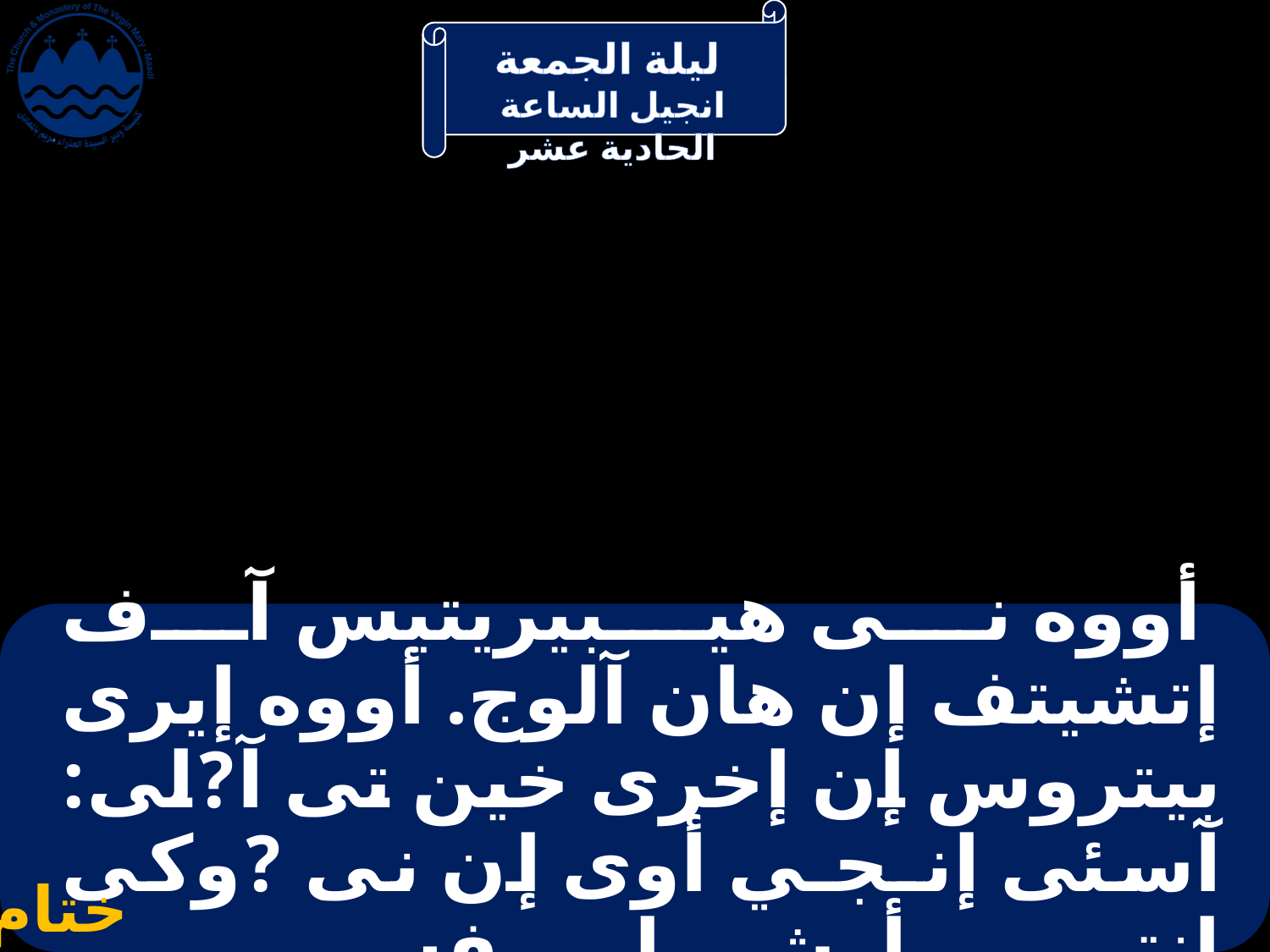

# أووه نى هيبيريتيس آف إتشيتف إن هان آلوج. أووه إيرى بيتروس إن إخرى خين تى آ?لى: آسئى إنـجـي أوى إن نى ?وكى إنتى بى أرشى إيريـفس
ختام